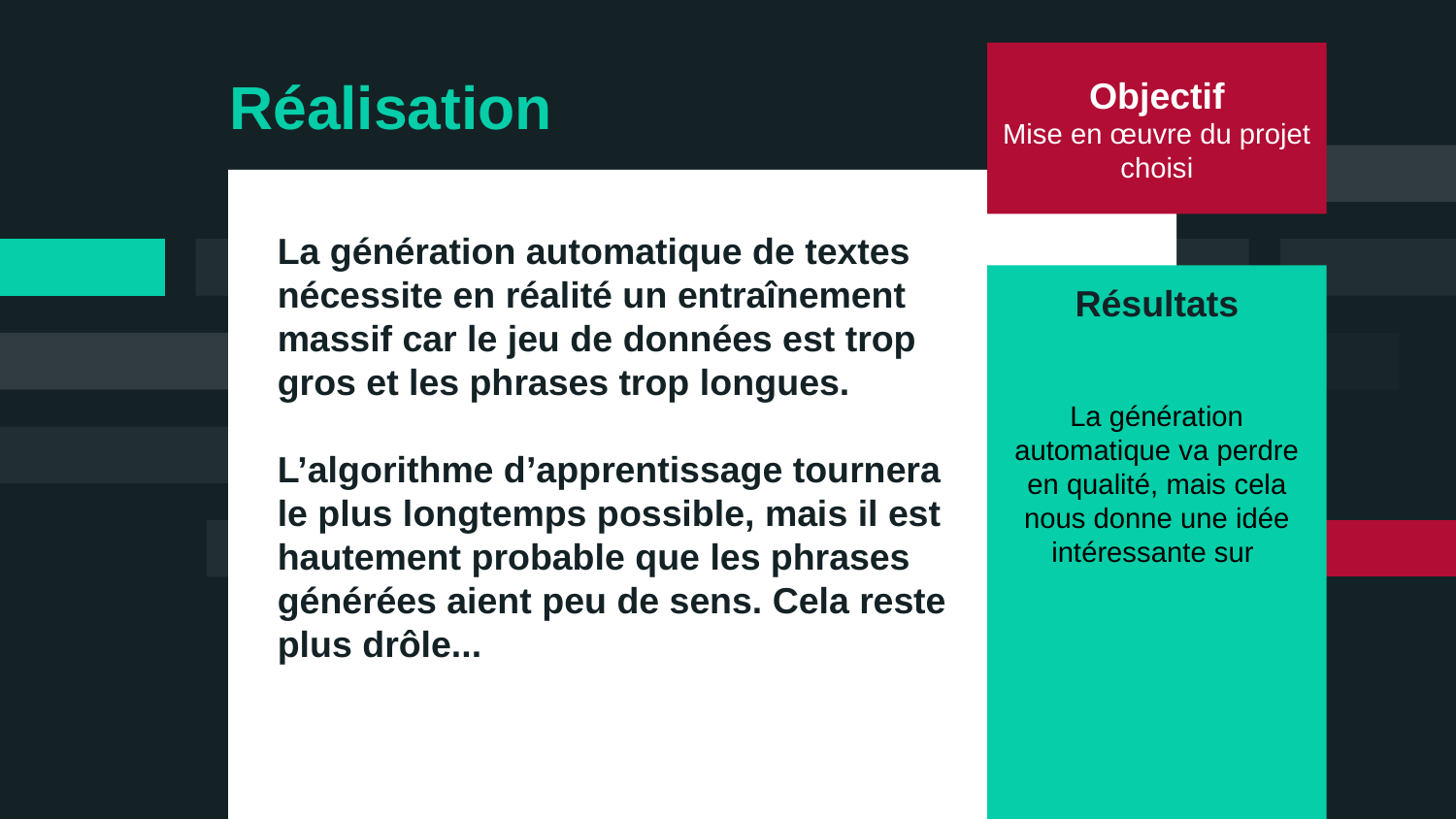

Objectif
Mise en œuvre du projet choisi
# Réalisation

La génération automatique de textes nécessite en réalité un entraînement massif car le jeu de données est trop gros et les phrases trop longues.

L’algorithme d’apprentissage tournera le plus longtemps possible, mais il est hautement probable que les phrases générées aient peu de sens. Cela reste plus drôle...
Résultats

La génération automatique va perdre en qualité, mais cela nous donne une idée intéressante sur